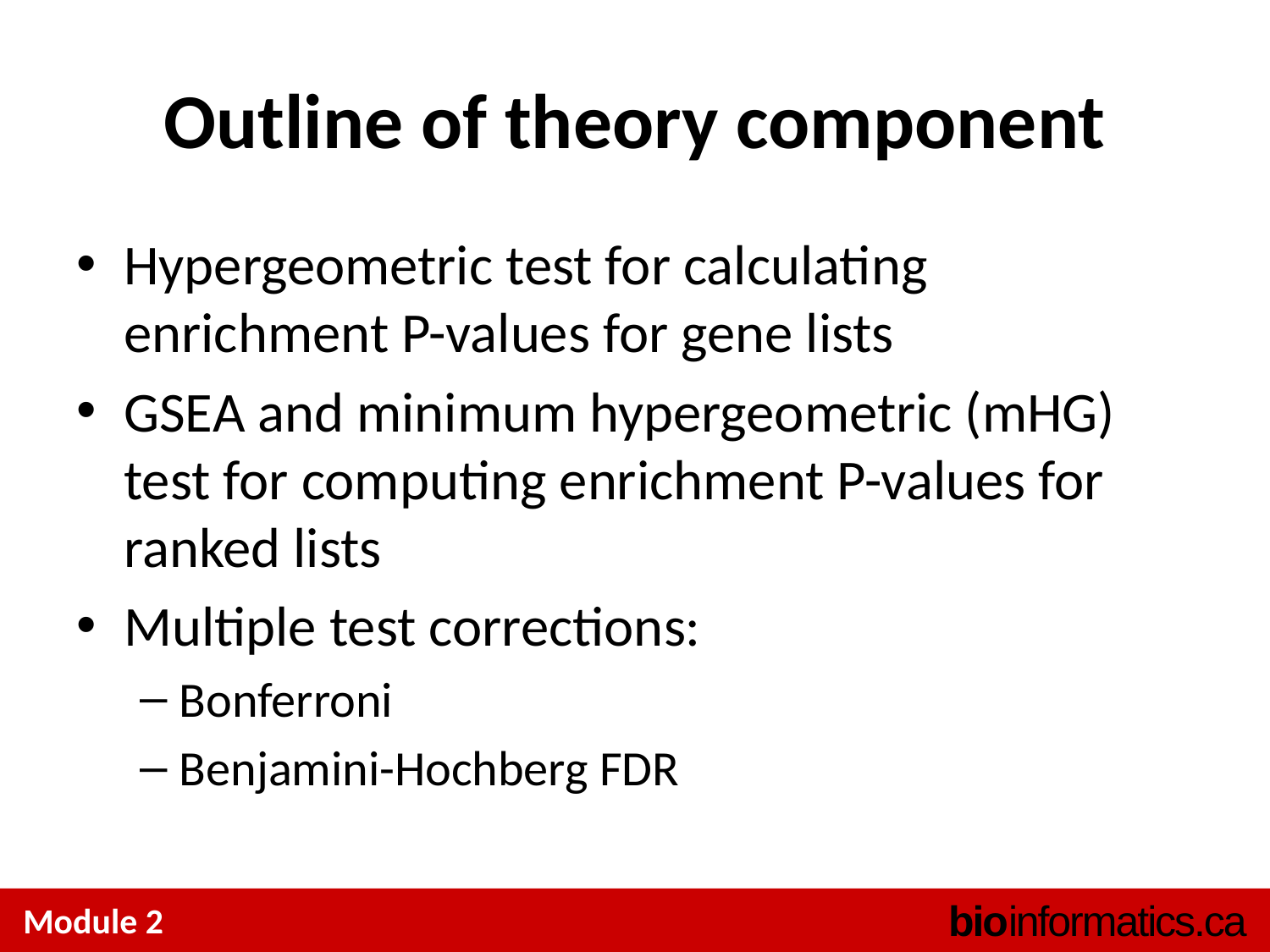

# Outline of theory component
Hypergeometric test for calculating enrichment P-values for gene lists
GSEA and minimum hypergeometric (mHG) test for computing enrichment P-values for ranked lists
Multiple test corrections:
Bonferroni
Benjamini-Hochberg FDR